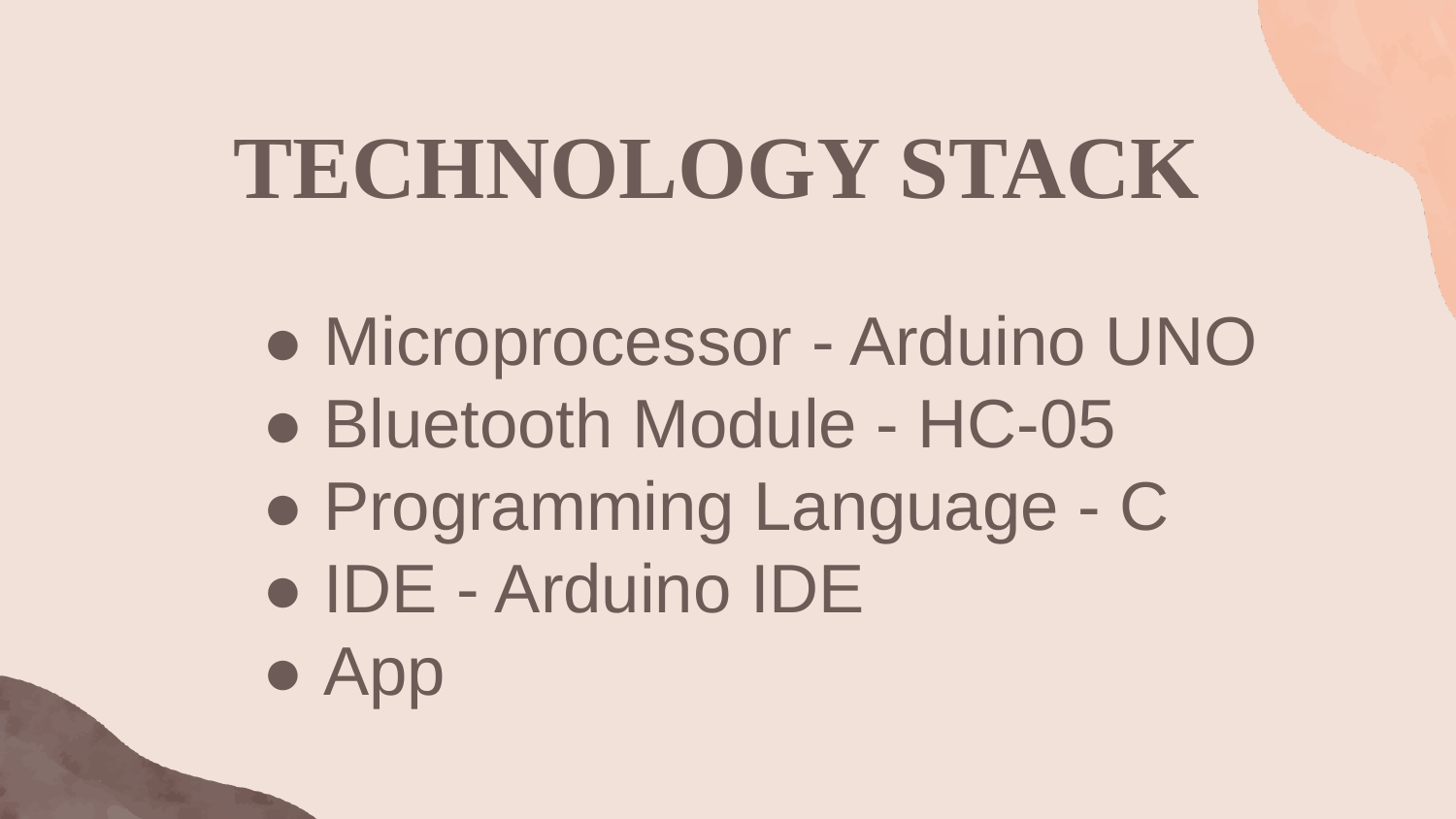

TECHNOLOGY STACK
● Microprocessor - Arduino UNO
● Bluetooth Module - HC-05
● Programming Language - C
● IDE - Arduino IDE
● App